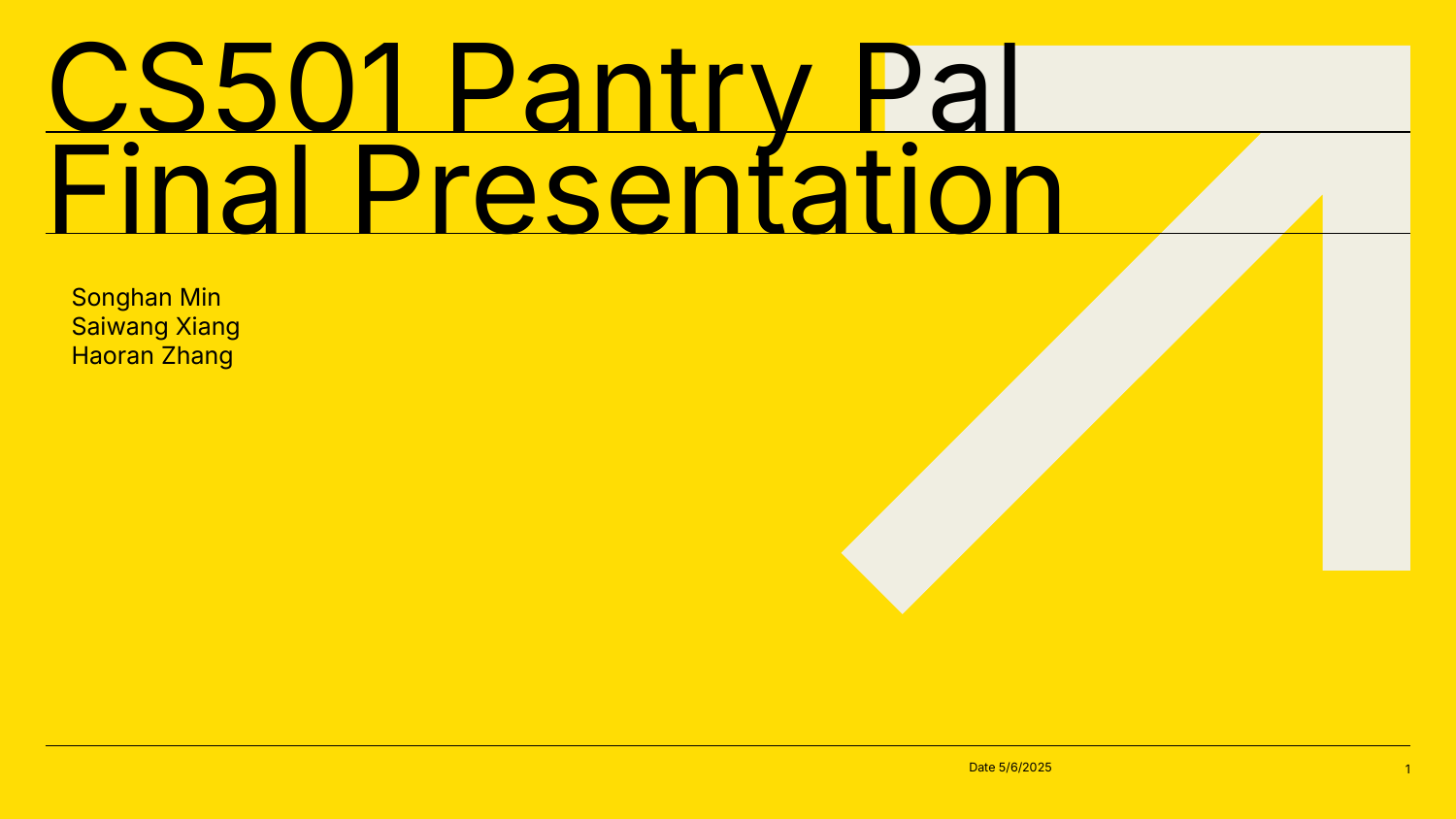

# CS501 Pantry Pal
Final Presentation
Songhan Min
Saiwang Xiang
Haoran Zhang
Date 5/6/2025
1